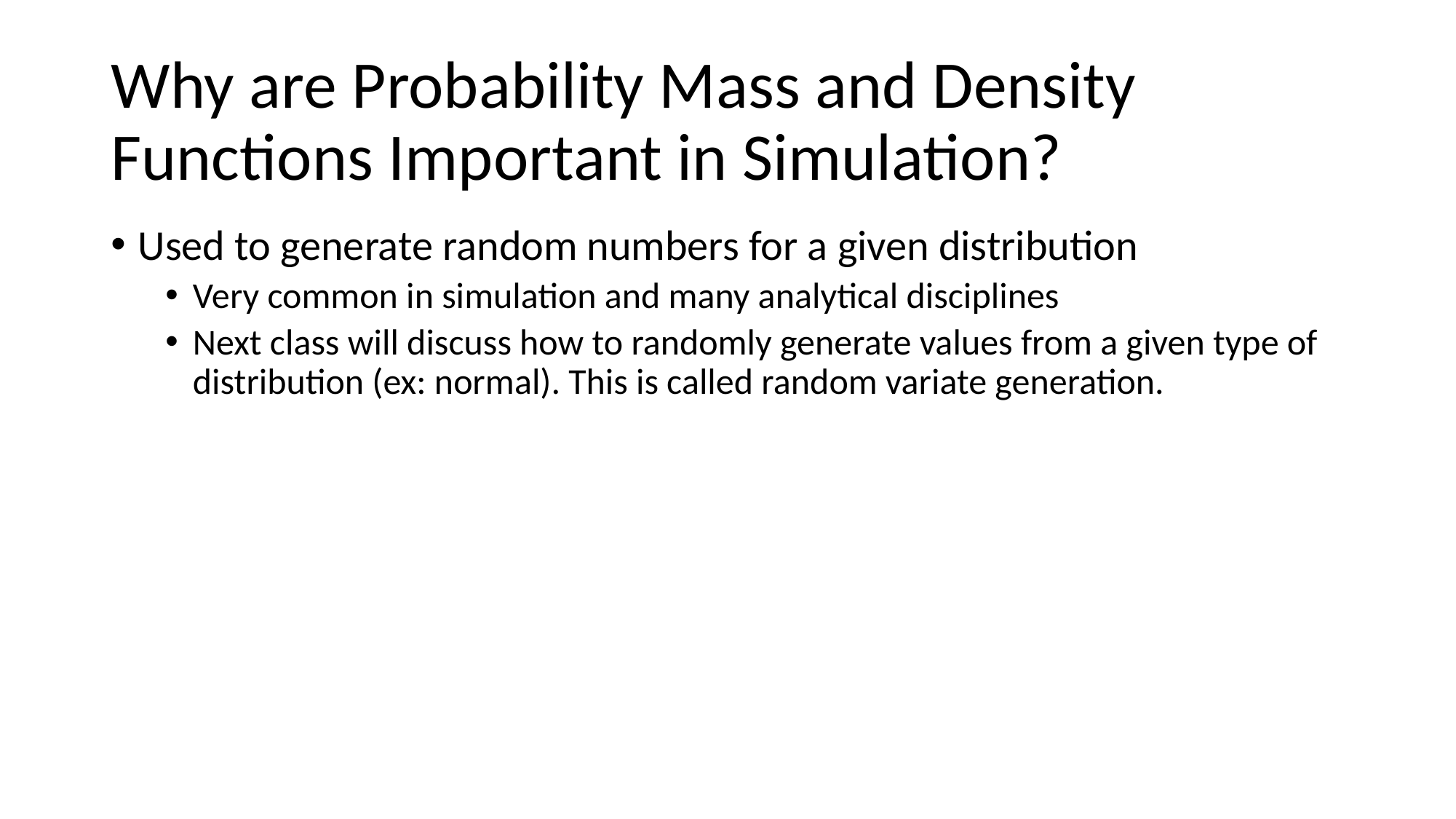

# Why are Probability Mass and Density Functions Important in Simulation?
Used to generate random numbers for a given distribution
Very common in simulation and many analytical disciplines
Next class will discuss how to randomly generate values from a given type of distribution (ex: normal). This is called random variate generation.